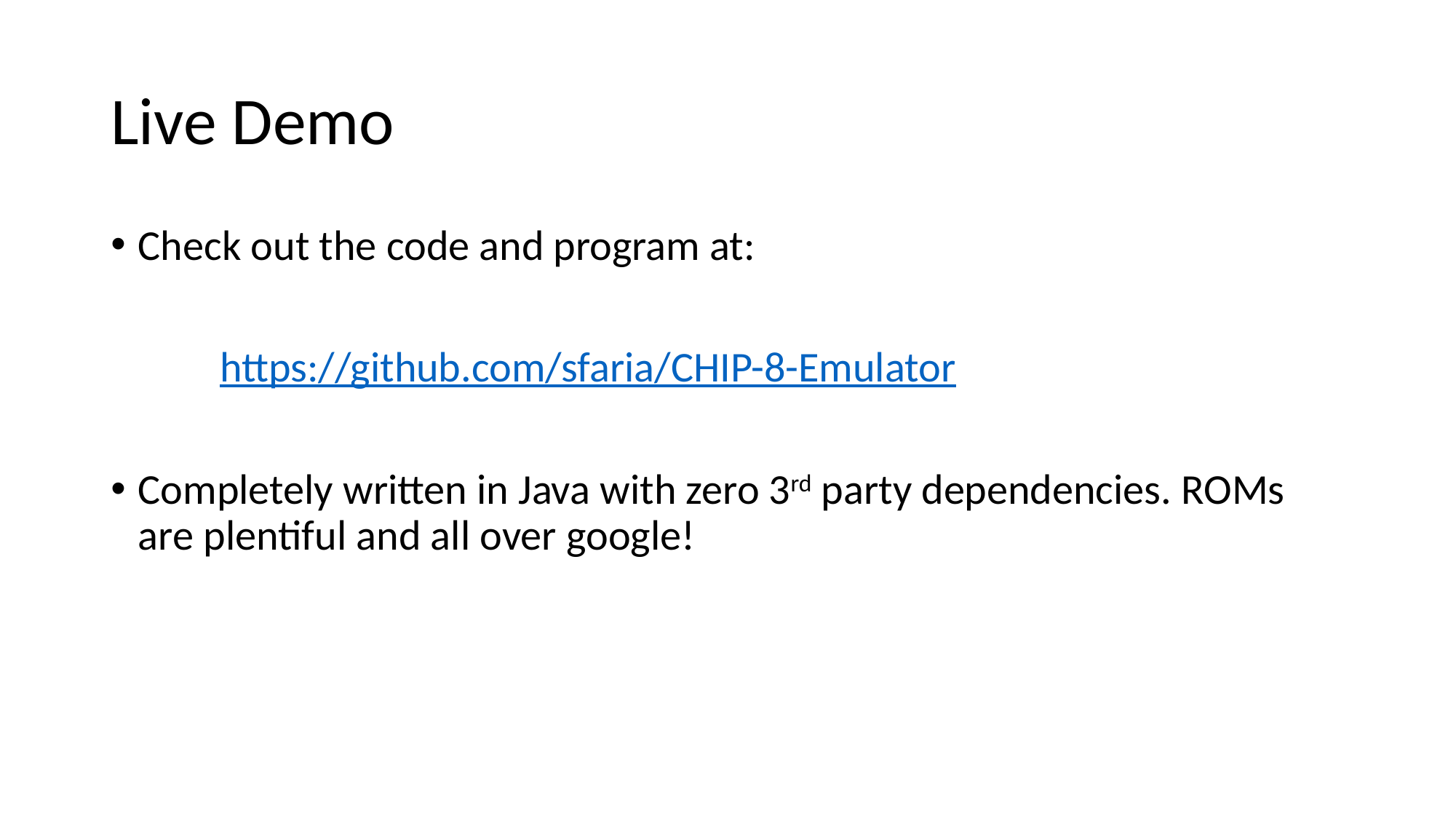

# Live Demo
Check out the code and program at:

	https://github.com/sfaria/CHIP-8-Emulator

Completely written in Java with zero 3rd party dependencies. ROMs are plentiful and all over google!